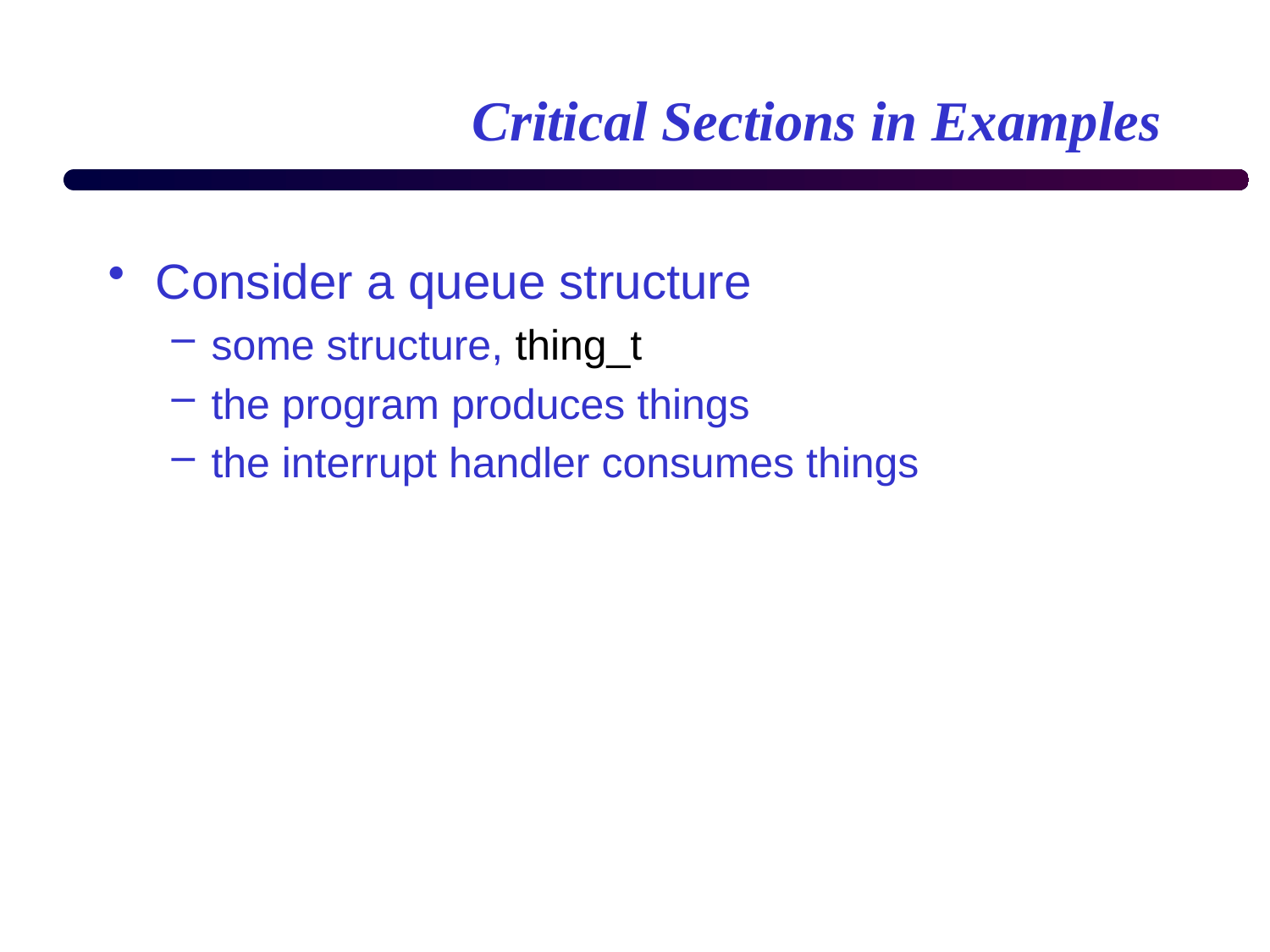

# Critical Sections in Examples
Consider a queue structure
some structure, thing_t
the program produces things
the interrupt handler consumes things